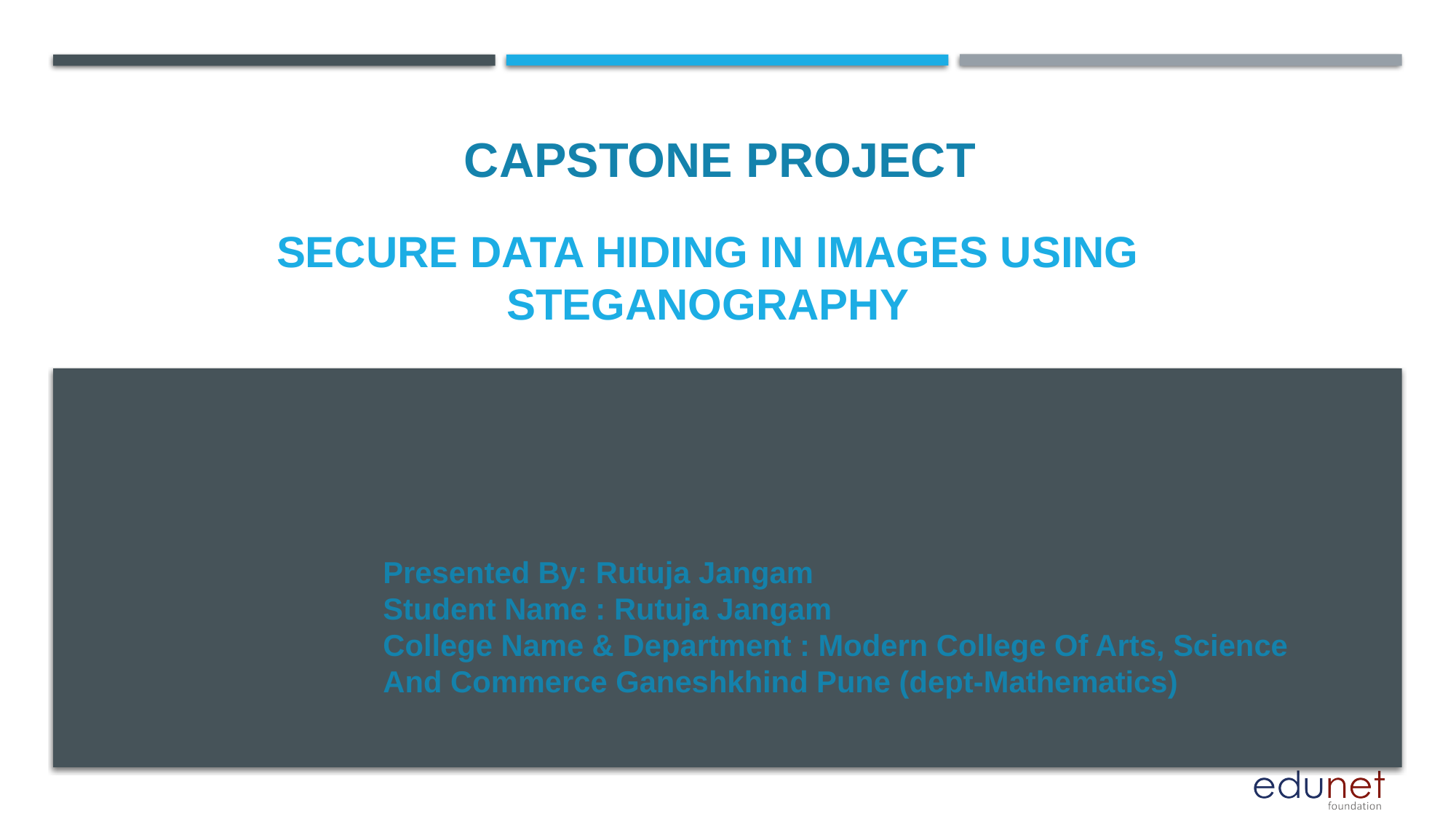

CAPSTONE PROJECT
# Secure Data Hiding in images using steganography
Presented By: Rutuja Jangam
Student Name : Rutuja Jangam
College Name & Department : Modern College Of Arts, Science And Commerce Ganeshkhind Pune (dept-Mathematics)